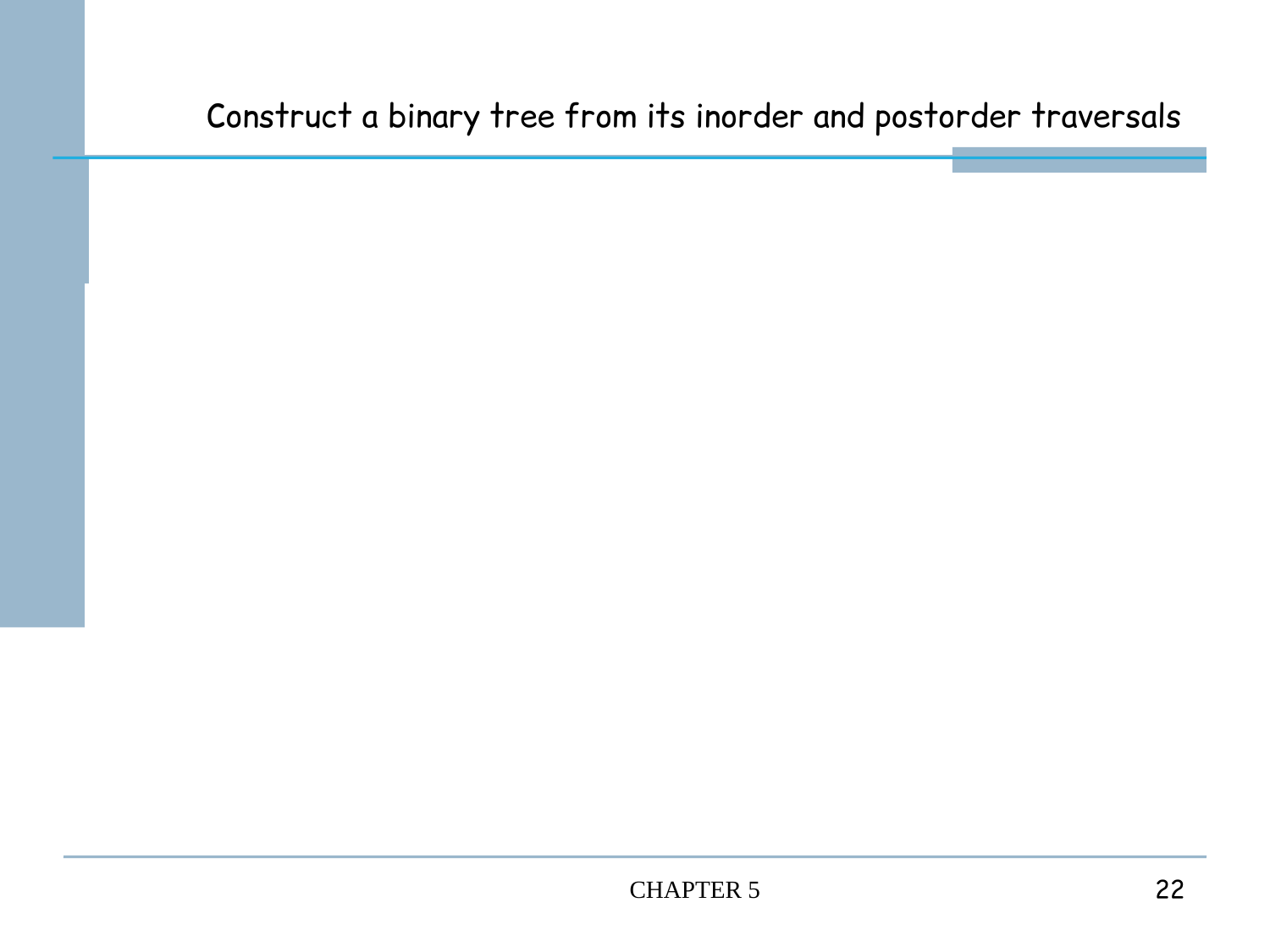

Construct a binary tree from its inorder and postorder traversals
CHAPTER 5
22